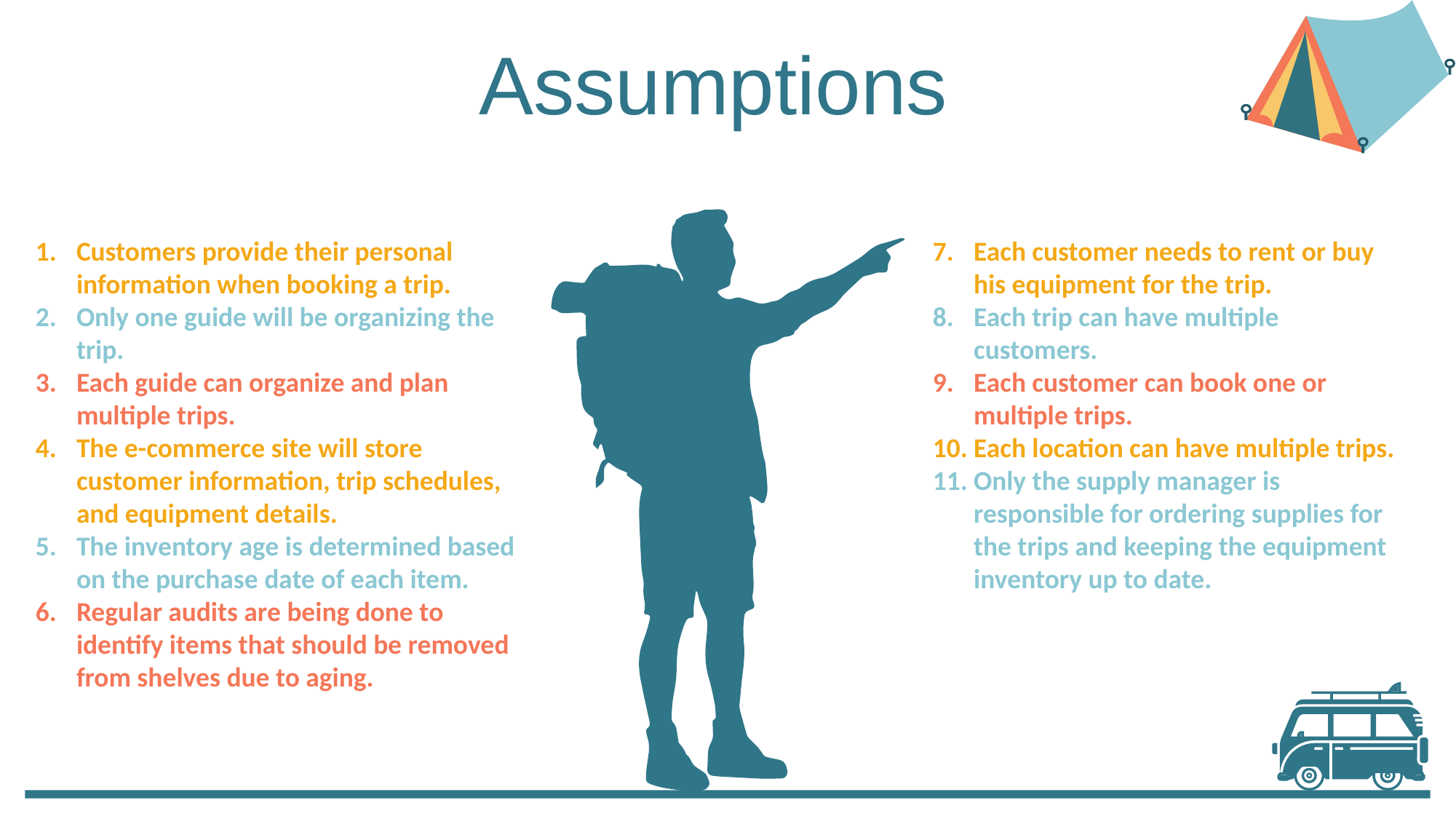

Assumptions

Customers provide their personal information when booking a trip.
Only one guide will be organizing the trip.
Each guide can organize and plan multiple trips.
The e-commerce site will store customer information, trip schedules, and equipment details.
The inventory age is determined based on the purchase date of each item.
Regular audits are being done to identify items that should be removed from shelves due to aging.

Each customer needs to rent or buy his equipment for the trip.
Each trip can have multiple customers.
Each customer can book one or multiple trips.
Each location can have multiple trips.
Only the supply manager is responsible for ordering supplies for the trips and keeping the equipment inventory up to date.